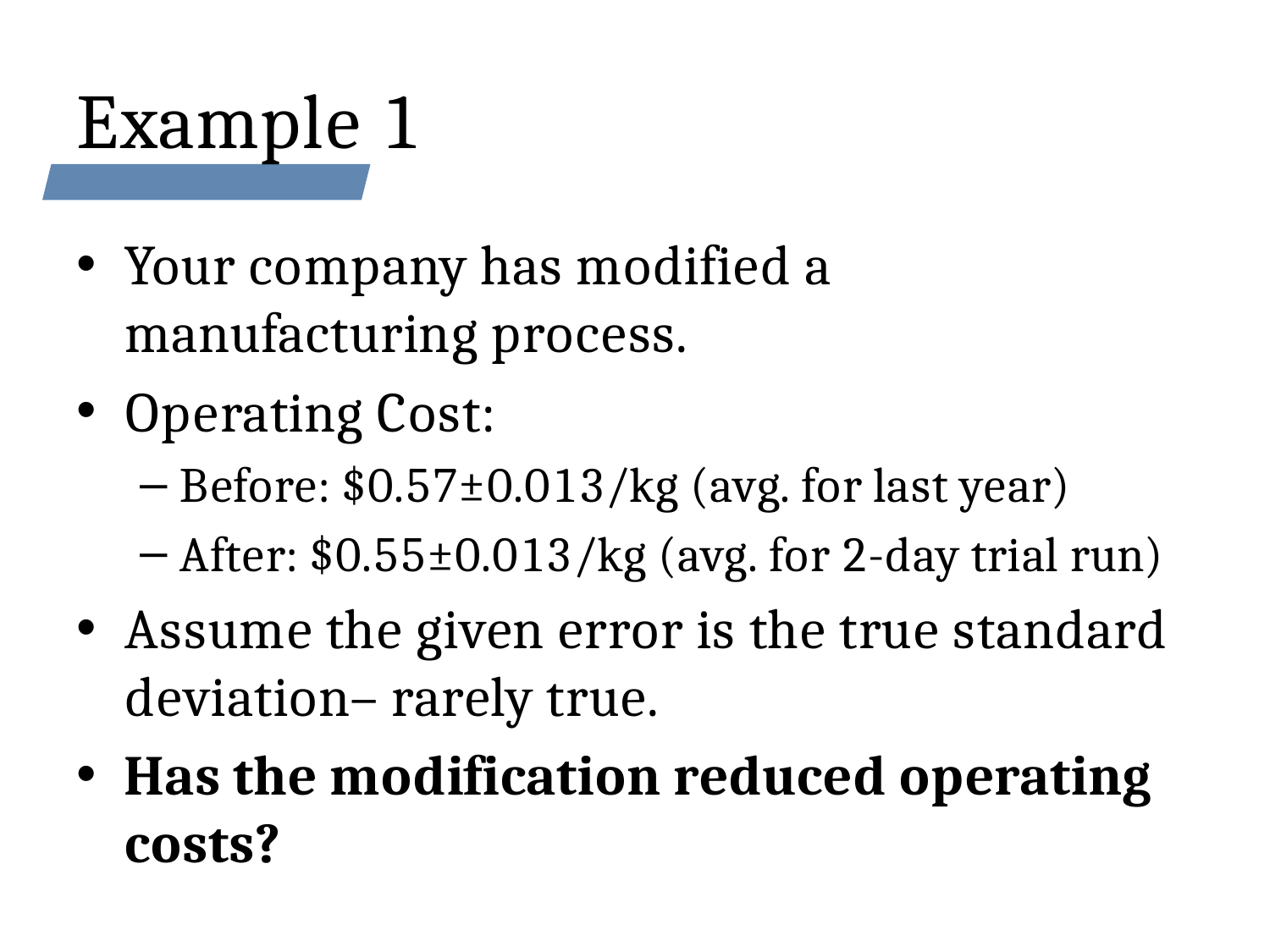

# Example 1
Your company has modified a manufacturing process.
Operating Cost:
Before: $0.57±0.013/kg (avg. for last year)
After: $0.55±0.013/kg (avg. for 2-day trial run)
Assume the given error is the true standard deviation– rarely true.
Has the modification reduced operating costs?